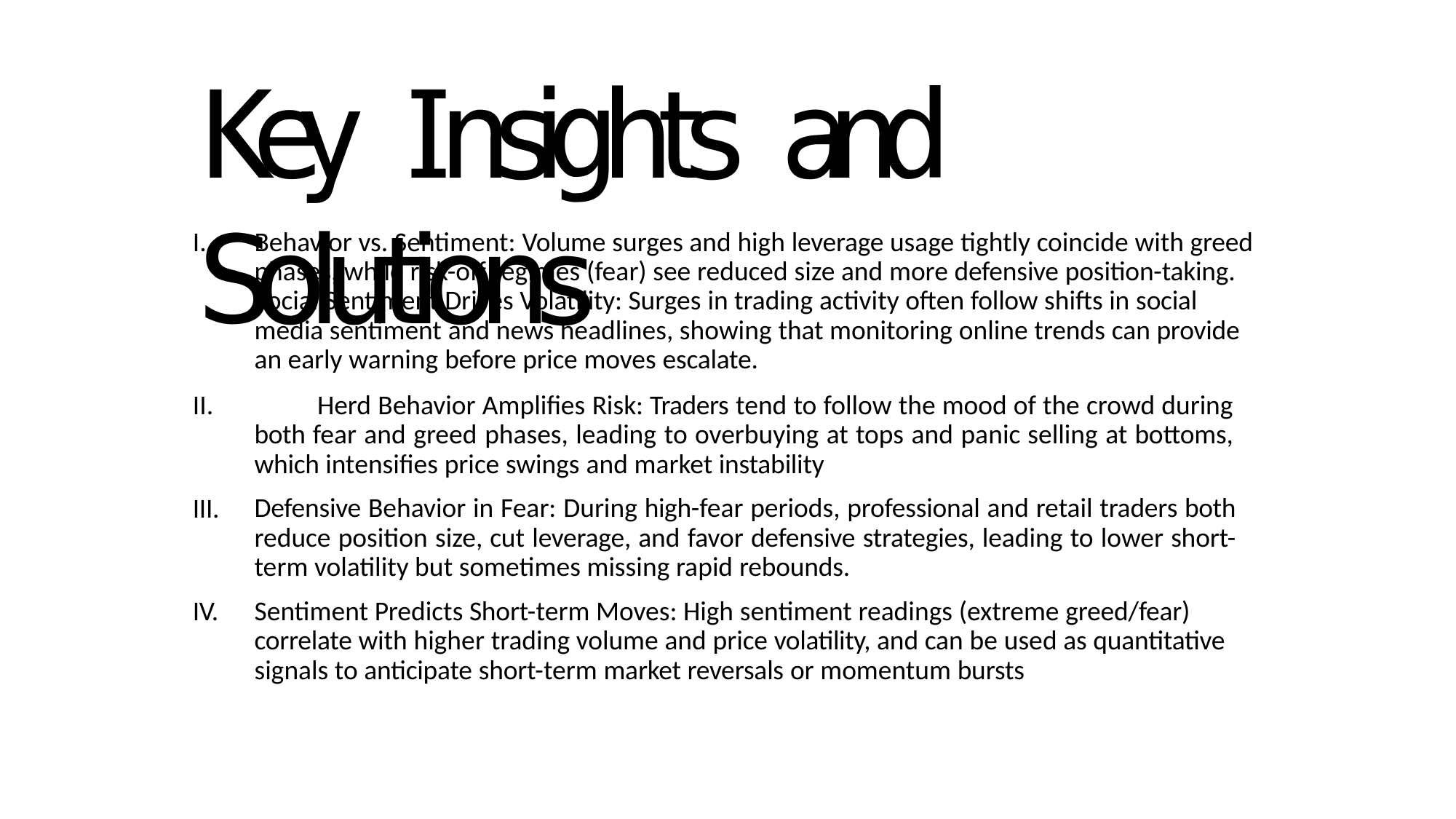

# Key Insights and Solutions
Behavior vs. Sentiment: Volume surges and high leverage usage tightly coincide with greed phases, while risk-off regimes (fear) see reduced size and more defensive position-taking. Social Sentiment Drives Volatility: Surges in trading activity often follow shifts in social media sentiment and news headlines, showing that monitoring online trends can provide an early warning before price moves escalate.
	Herd Behavior Amplifies Risk: Traders tend to follow the mood of the crowd during both fear and greed phases, leading to overbuying at tops and panic selling at bottoms, which intensifies price swings and market instability
Defensive Behavior in Fear: During high-fear periods, professional and retail traders both reduce position size, cut leverage, and favor defensive strategies, leading to lower short- term volatility but sometimes missing rapid rebounds.
IV.	Sentiment Predicts Short-term Moves: High sentiment readings (extreme greed/fear) correlate with higher trading volume and price volatility, and can be used as quantitative signals to anticipate short-term market reversals or momentum bursts
III.